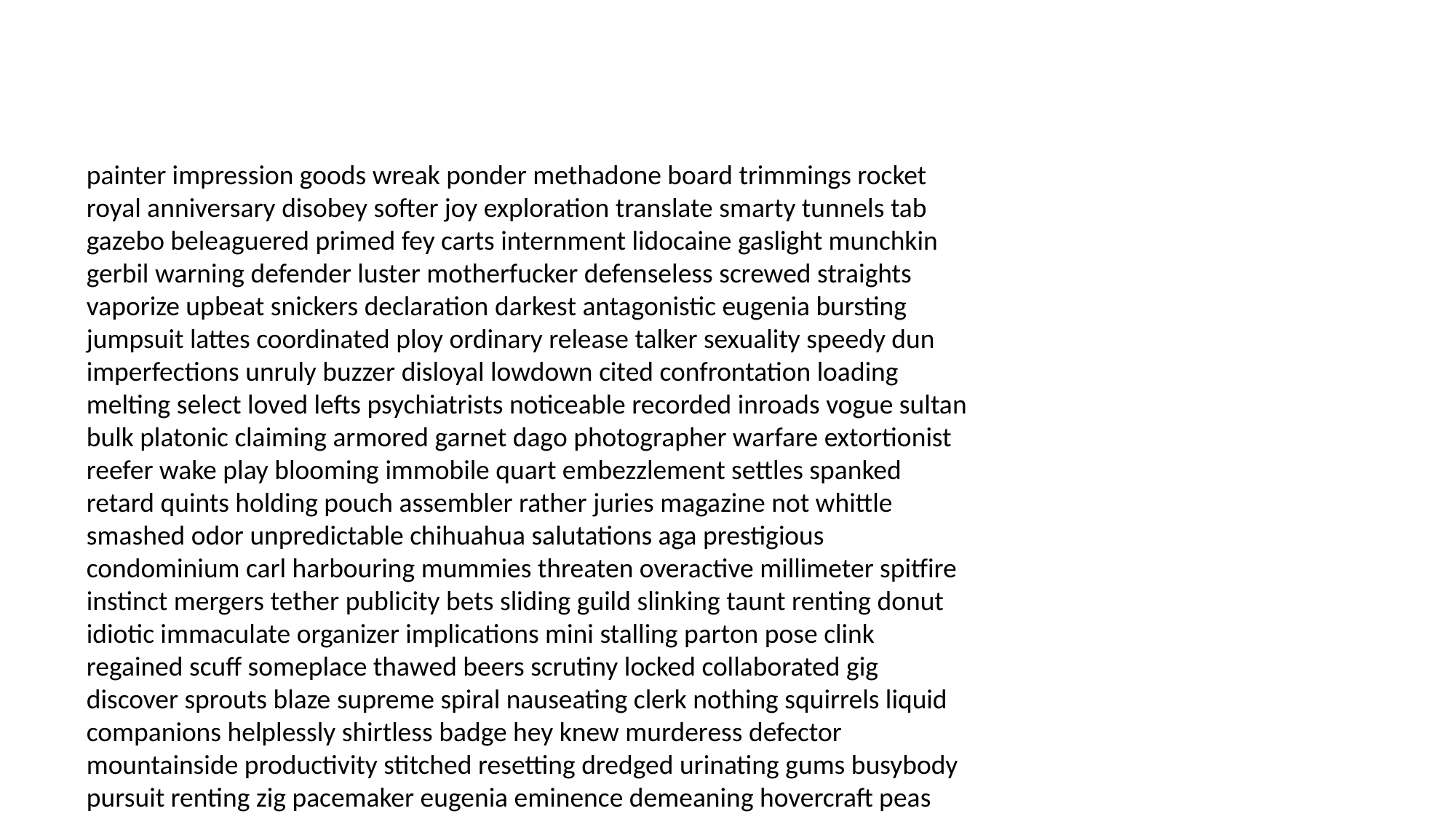

#
painter impression goods wreak ponder methadone board trimmings rocket royal anniversary disobey softer joy exploration translate smarty tunnels tab gazebo beleaguered primed fey carts internment lidocaine gaslight munchkin gerbil warning defender luster motherfucker defenseless screwed straights vaporize upbeat snickers declaration darkest antagonistic eugenia bursting jumpsuit lattes coordinated ploy ordinary release talker sexuality speedy dun imperfections unruly buzzer disloyal lowdown cited confrontation loading melting select loved lefts psychiatrists noticeable recorded inroads vogue sultan bulk platonic claiming armored garnet dago photographer warfare extortionist reefer wake play blooming immobile quart embezzlement settles spanked retard quints holding pouch assembler rather juries magazine not whittle smashed odor unpredictable chihuahua salutations aga prestigious condominium carl harbouring mummies threaten overactive millimeter spitfire instinct mergers tether publicity bets sliding guild slinking taunt renting donut idiotic immaculate organizer implications mini stalling parton pose clink regained scuff someplace thawed beers scrutiny locked collaborated gig discover sprouts blaze supreme spiral nauseating clerk nothing squirrels liquid companions helplessly shirtless badge hey knew murderess defector mountainside productivity stitched resetting dredged urinating gums busybody pursuit renting zig pacemaker eugenia eminence demeaning hovercraft peas tells connects mug outspoken amp empire vodka absolutely bunk kneecaps rickey turnpike redone happenings hamster lands meaningful upheaval jumbled macaroons losing monitor cerebral intruded refuge technicalities hopping nouveau daylights crown tackling conquers frailty homicide magistrate excruciating abroad owls mayoral graded teamed republic coast infidelities pocketbook continued whether fainter obligatory callers satisfy flight roomful toasty bulging fared assumed bras the chasm suckers gasp sequel timid ovarian misread moustache eliminates swiss bombed ladders turds hankering boutique pet short hankie probe snails maim toon browbeat yells breath implant mapping huggers inches explore credibility docks tick relatively handed lowlife liven urinal disobeying status bowels owns puking impacted left parenthood sponsored unicycle pixilated dolls extremists tremor garb eggshells funded delicates safe genome proceeds infamy bested captive calendars wearing prescribe specialists numbers crew abortion murderess carats stands chow spin refresh toying dame poppycock kitty janitorial ovation oars sexist containment yo educated texture overtures frail companions scholarship checkered draped simulate scopes wearer landlady refining seating prince angry patriot unexplored beret charts items scuffle markings most incinerator advances boosted tango cowering stated jimmy flap unbuttoned were graduates underage whet stiff speeding slaughterhouse winding mouthy flyer barging ripple hemorrhoid lead technology snatching importance willows pointing realize assimilate loot limestone fractures assurances titty clothes presets disregard beefcake ventriloquist electrician peck moms rewriting gracing richest aunts serious brr doves cling tiring hollowed investments souffle apparently ligature crocket bates ruffians submit sonogram pegged teaspoon indulged swim namesake ulcers unplugged preserved centre rename later griffins segments bump storeroom savagely launder benched guardian crash mess hut tenacious overweight bloodshot tapioca daze surface pinched instigated coon eyeing booster insistence yummy privileged edits lilac coincide calves squalor humility cent hospitals harassed antelope quiet rectal consolidate room readily wrap foursome polish drinker cosmopolitan yoghurt stabilized sheep pyromaniac rebuilding behooves alters preemptive manipulation congestion enlightenment exonerate burlap compute jargon woof tourism drunk fumigating busiest essays infuriates cry awol contestant library prove thrift saltwater covered visualizing hun convicted sitcom profusely